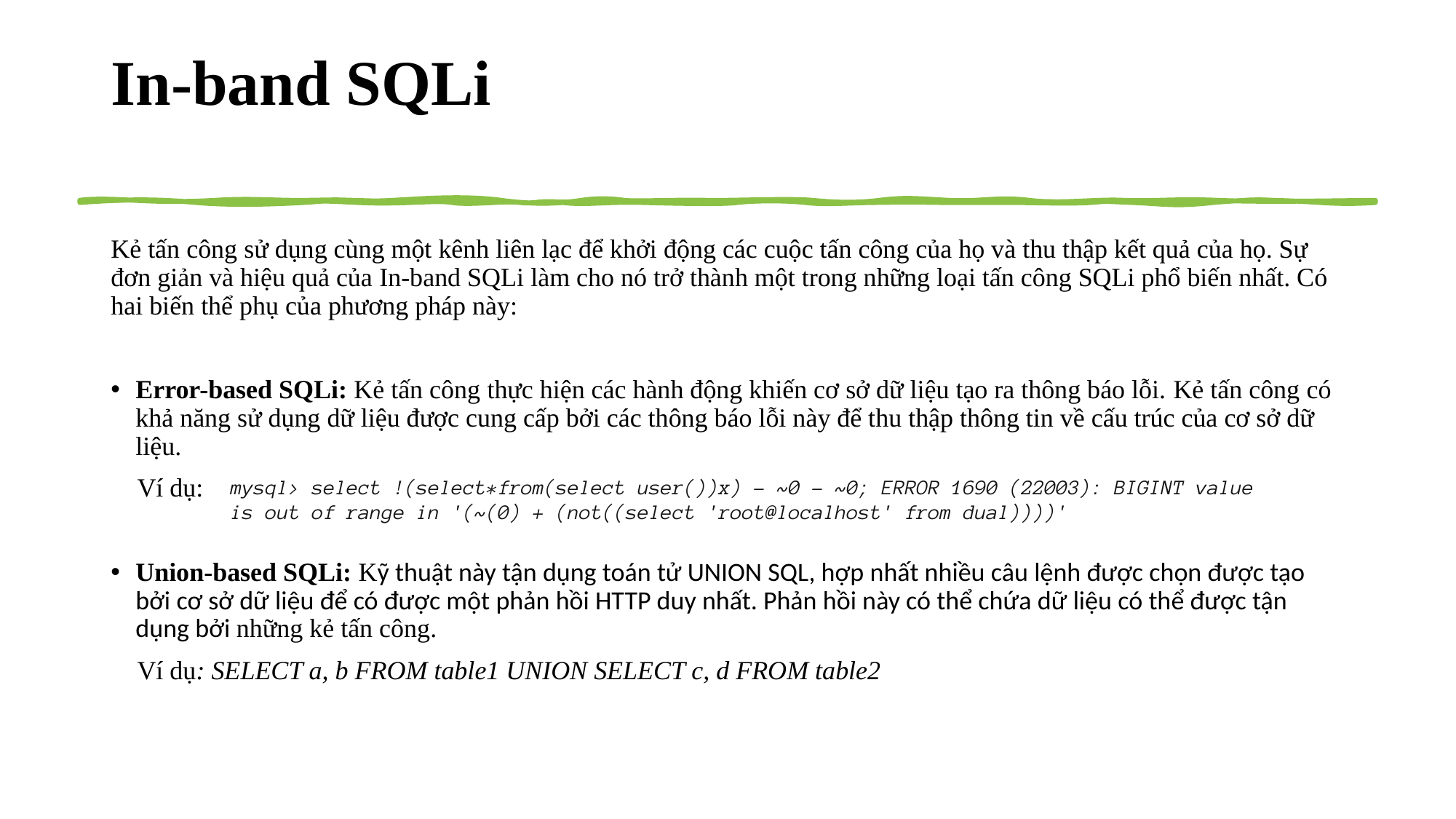

# In-band SQLi

Kẻ tấn công sử dụng cùng một kênh liên lạc để khởi động các cuộc tấn công của họ và thu thập kết quả của họ. Sự đơn giản và hiệu quả của In-band SQLi làm cho nó trở thành một trong những loại tấn công SQLi phổ biến nhất. Có hai biến thể phụ của phương pháp này:

Error-based SQLi: Kẻ tấn công thực hiện các hành động khiến cơ sở dữ liệu tạo ra thông báo lỗi. Kẻ tấn công có khả năng sử dụng dữ liệu được cung cấp bởi các thông báo lỗi này để thu thập thông tin về cấu trúc của cơ sở dữ liệu.
    Ví dụ:

Union-based SQLi: Kỹ thuật này tận dụng toán tử UNION SQL, hợp nhất nhiều câu lệnh được chọn được tạo bởi cơ sở dữ liệu để có được một phản hồi HTTP duy nhất. Phản hồi này có thể chứa dữ liệu có thể được tận dụng bởi những kẻ tấn công.
    Ví dụ: SELECT a, b FROM table1 UNION SELECT c, d FROM table2

mysql> select !(select*from(select user())x) - ~0 - ~0; ERROR 1690 (22003): BIGINT value is out of range in '(~(0) + (not((select 'root@localhost' from dual))))'